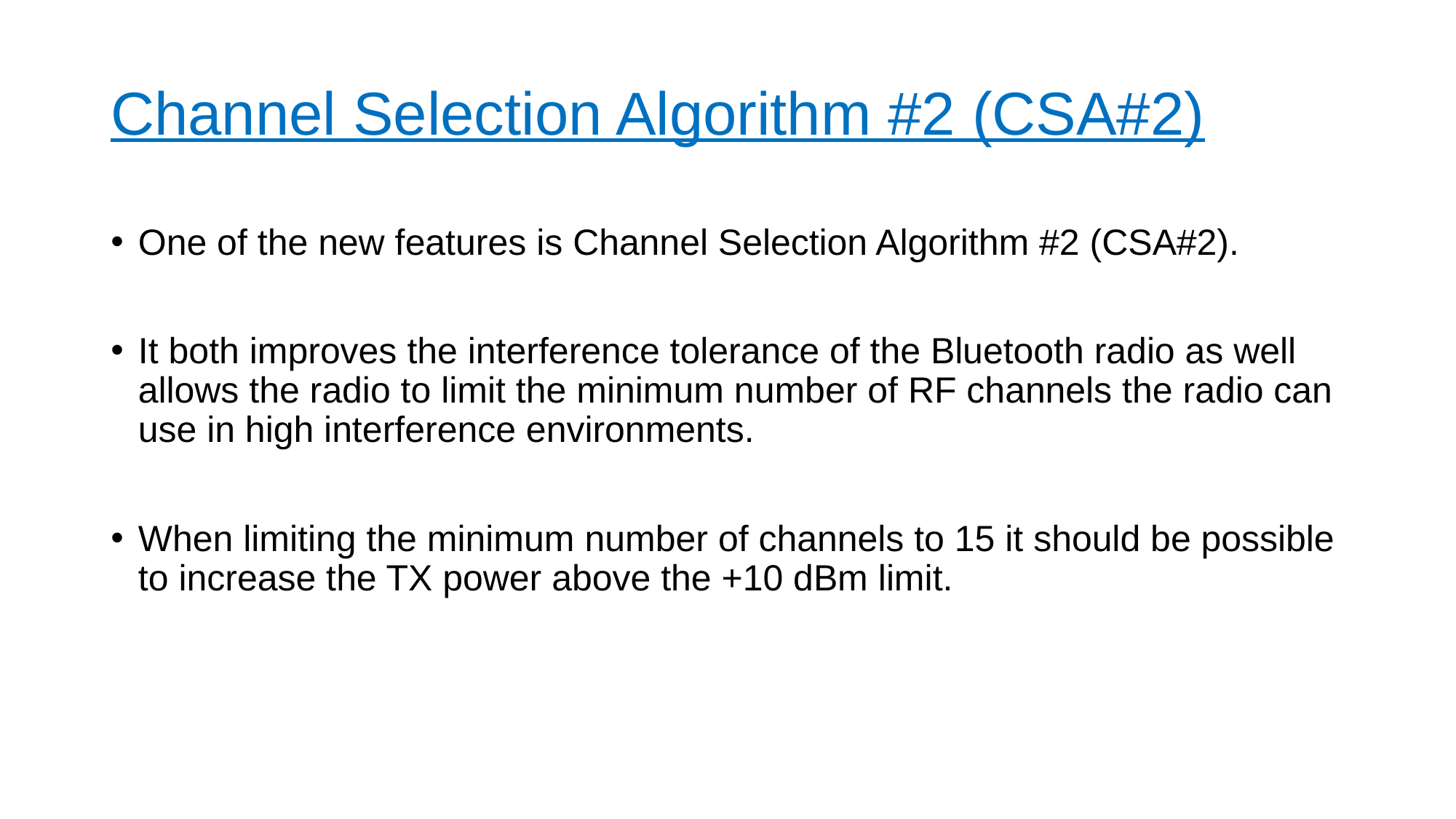

# Channel Selection Algorithm #2 (CSA#2)
One of the new features is Channel Selection Algorithm #2 (CSA#2).

It both improves the interference tolerance of the Bluetooth radio as well allows the radio to limit the minimum number of RF channels the radio can use in high interference environments.

When limiting the minimum number of channels to 15 it should be possible to increase the TX power above the +10 dBm limit.